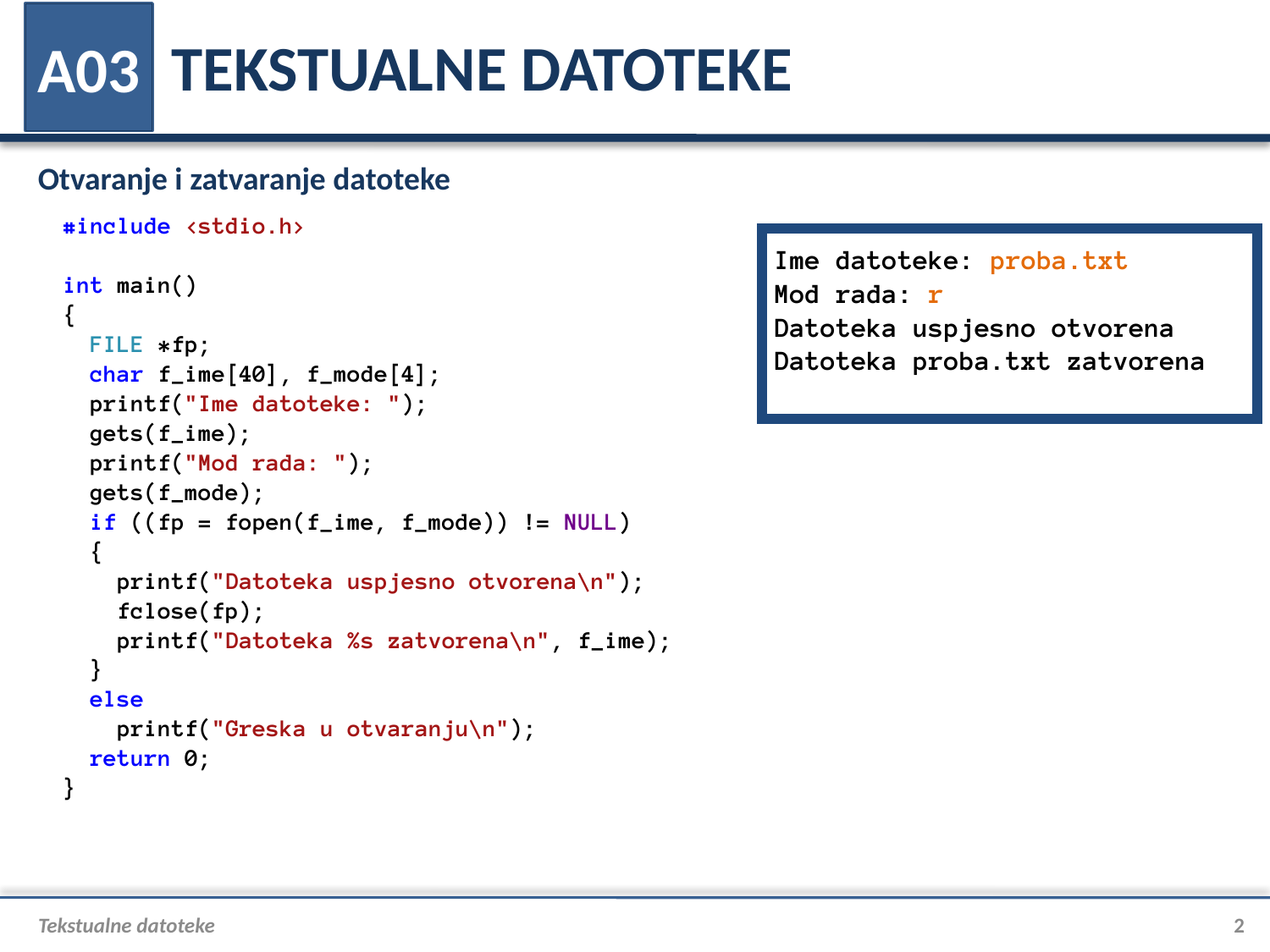

# TEKSTUALNE DATOTEKE
A03
Otvaranje i zatvaranje datoteke
#include <stdio.h>

int main()
{
  FILE *fp;
  char f_ime[40], f_mode[4];
  printf("Ime datoteke: ");
  gets(f_ime);
  printf("Mod rada: ");
  gets(f_mode);
  if ((fp = fopen(f_ime, f_mode)) != NULL)
  {
    printf("Datoteka uspjesno otvorena\n");
    fclose(fp);
    printf("Datoteka %s zatvorena\n", f_ime);
  }
  else
    printf("Greska u otvaranju\n");
  return 0;
}
Ime datoteke: proba.txt
Mod rada: r
Datoteka uspjesno otvorena
Datoteka proba.txt zatvorena
Tekstualne datoteke
2